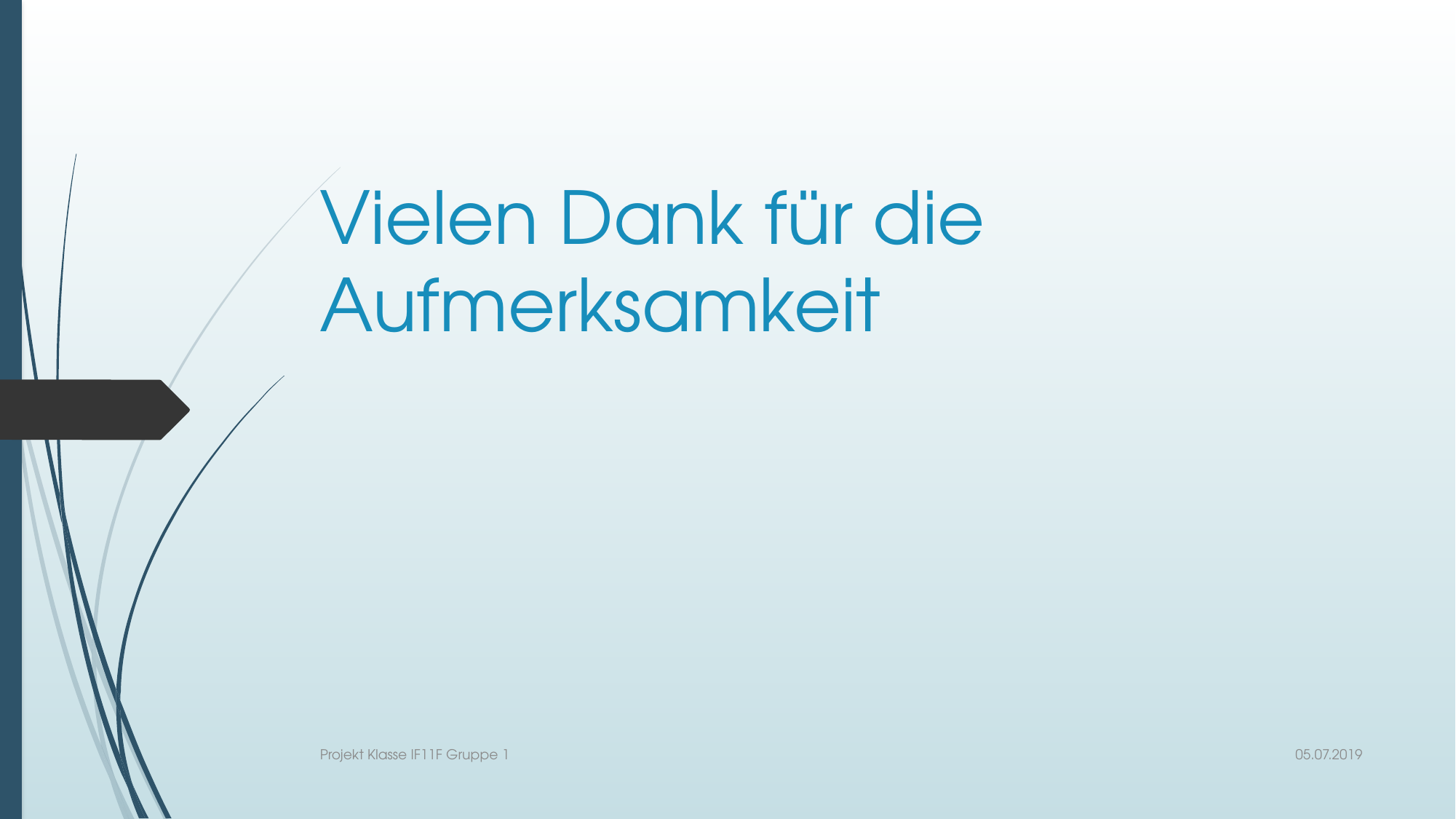

# Vielen Dank für die Aufmerksamkeit
05.07.2019
Projekt Klasse IF11F Gruppe 1